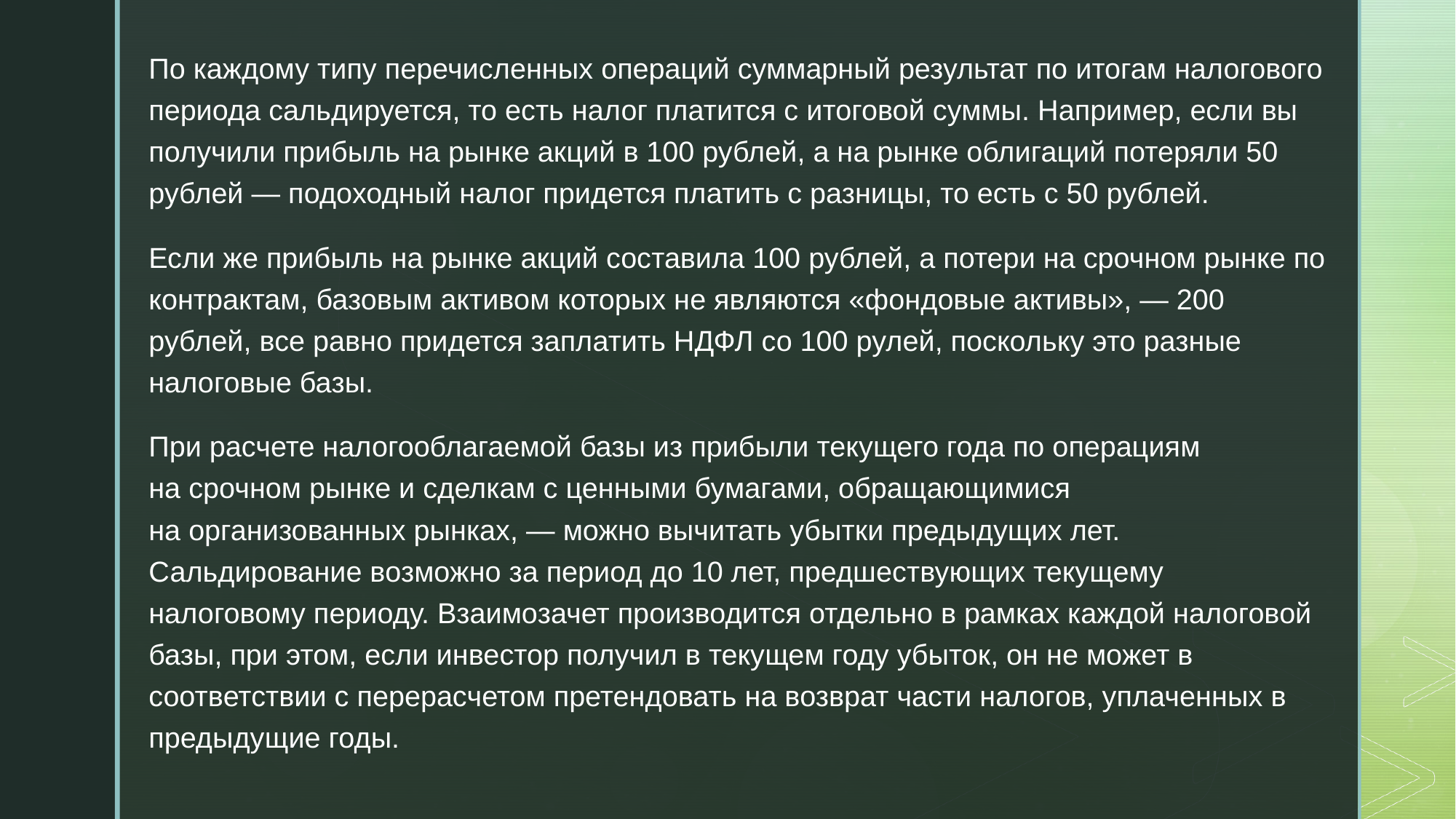

По каждому типу перечисленных операций суммарный результат по итогам налогового периода сальдируется, то есть налог платится с итоговой суммы. Например, если вы получили прибыль на рынке акций в 100 рублей, а на рынке облигаций потеряли 50 рублей — подоходный налог придется платить с разницы, то есть с 50 рублей.
Если же прибыль на рынке акций составила 100 рублей, а потери на срочном рынке по контрактам, базовым активом которых не являются «фондовые активы», — 200 рублей, все равно придется заплатить НДФЛ со 100 рулей, поскольку это разные налоговые базы.
При расчете налогооблагаемой базы из прибыли текущего года по операциям на срочном рынке и сделкам с ценными бумагами, обращающимися на организованных рынках, — можно вычитать убытки предыдущих лет. Сальдирование возможно за период до 10 лет, предшествующих текущему налоговому периоду. Взаимозачет производится отдельно в рамках каждой налоговой базы, при этом, если инвестор получил в текущем году убыток, он не может в соответствии с перерасчетом претендовать на возврат части налогов, уплаченных в предыдущие годы.